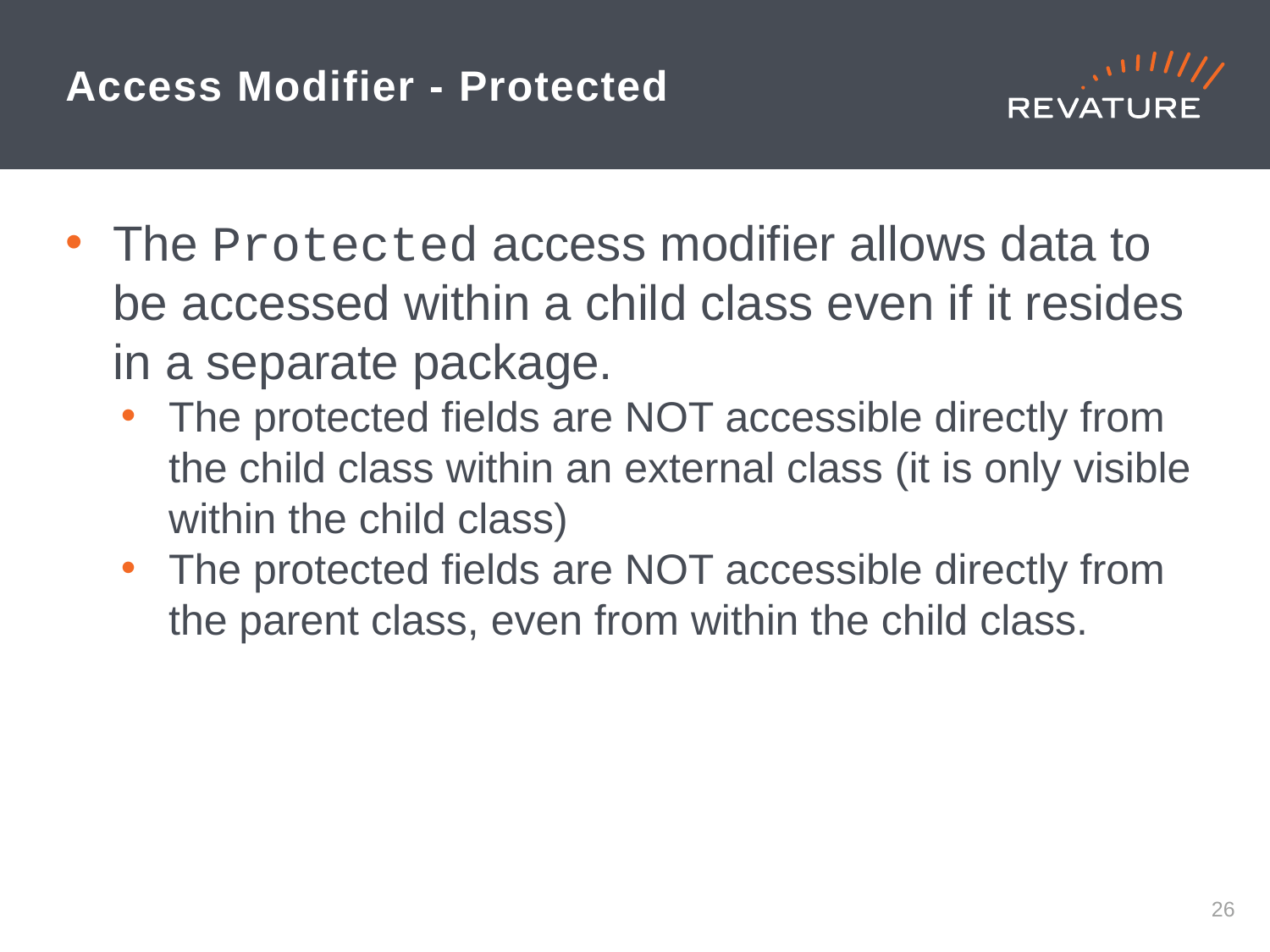

# Access Modifier - Protected
The Protected access modifier allows data to be accessed within a child class even if it resides in a separate package.
The protected fields are NOT accessible directly from the child class within an external class (it is only visible  within the child class)
The protected fields are NOT accessible directly from the parent class, even from within the child class.
26